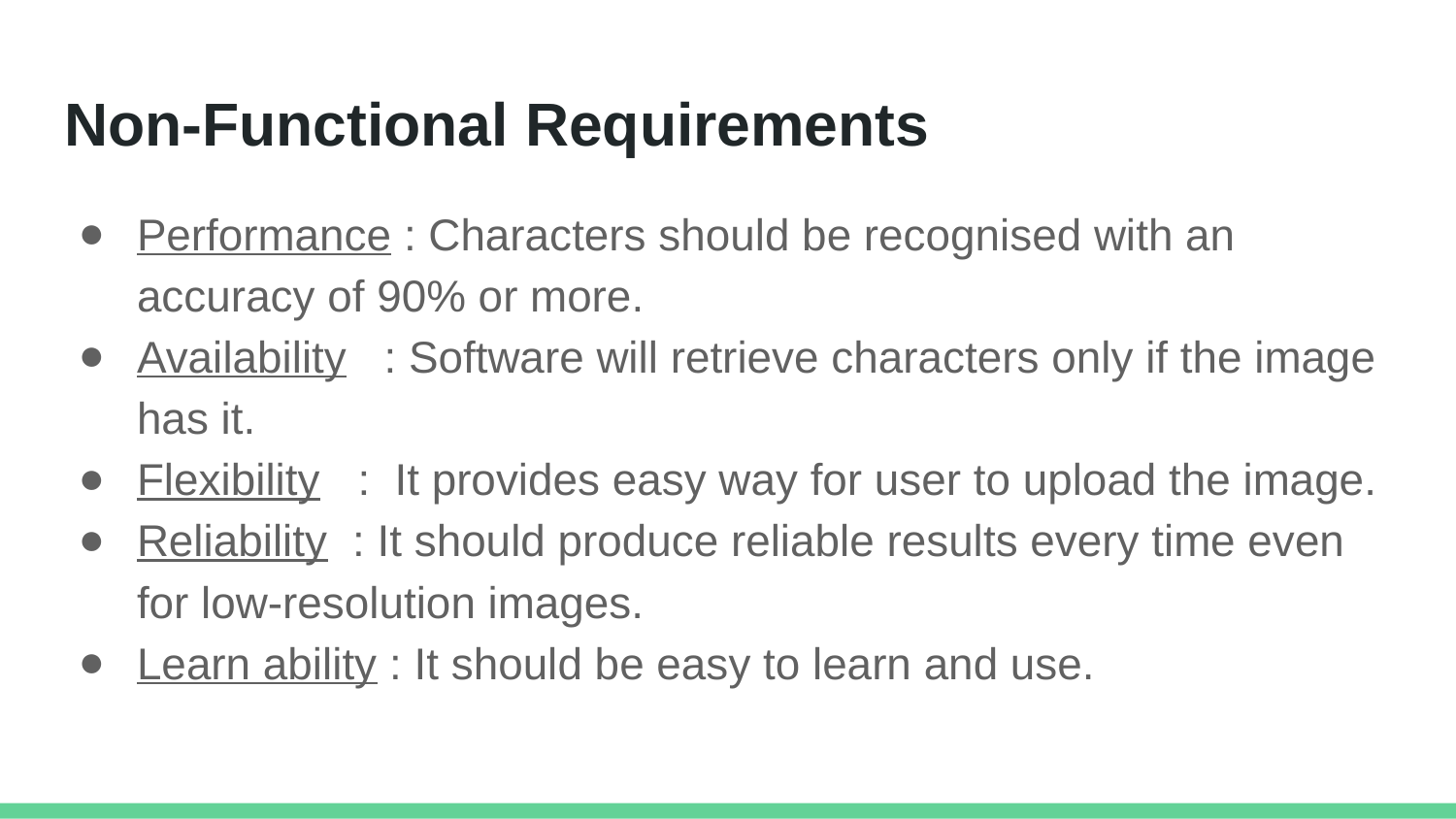

# Non-Functional Requirements
Performance : Characters should be recognised with an accuracy of 90% or more.
Availability   : Software will retrieve characters only if the image has it.
Flexibility   :  It provides easy way for user to upload the image.
Reliability  : It should produce reliable results every time even for low-resolution images.
Learn ability : It should be easy to learn and use.